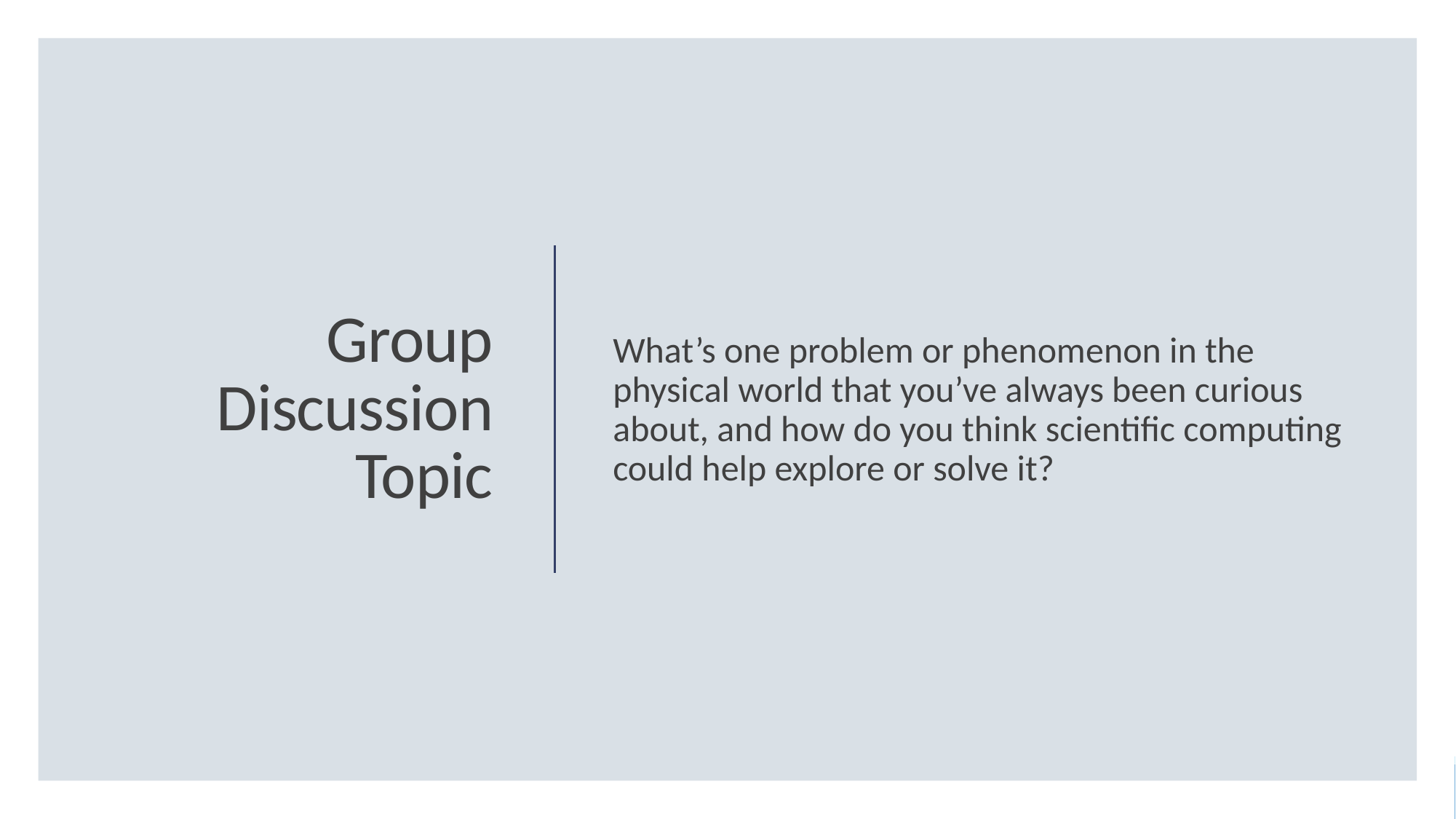

What’s one problem or phenomenon in the physical world that you’ve always been curious about, and how do you think scientific computing could help explore or solve it?
# Group Discussion Topic